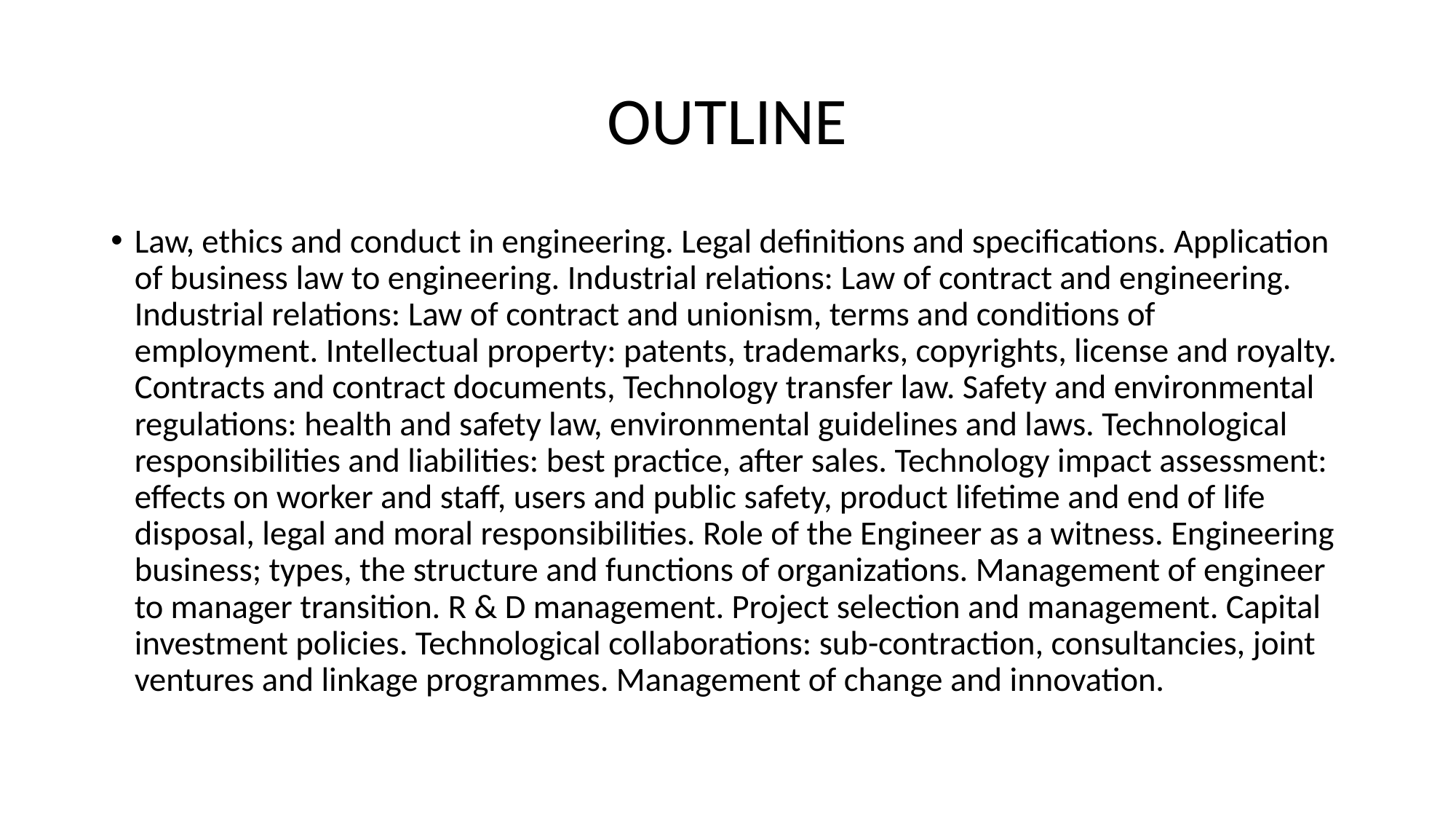

# OUTLINE
Law, ethics and conduct in engineering. Legal definitions and specifications. Application of business law to engineering. Industrial relations: Law of contract and engineering. Industrial relations: Law of contract and unionism, terms and conditions of employment. Intellectual property: patents, trademarks, copyrights, license and royalty. Contracts and contract documents, Technology transfer law. Safety and environmental regulations: health and safety law, environmental guidelines and laws. Technological responsibilities and liabilities: best practice, after sales. Technology impact assessment: effects on worker and staff, users and public safety, product lifetime and end of life disposal, legal and moral responsibilities. Role of the Engineer as a witness. Engineering business; types, the structure and functions of organizations. Management of engineer to manager transition. R & D management. Project selection and management. Capital investment policies. Technological collaborations: sub-contraction, consultancies, joint ventures and linkage programmes. Management of change and innovation.